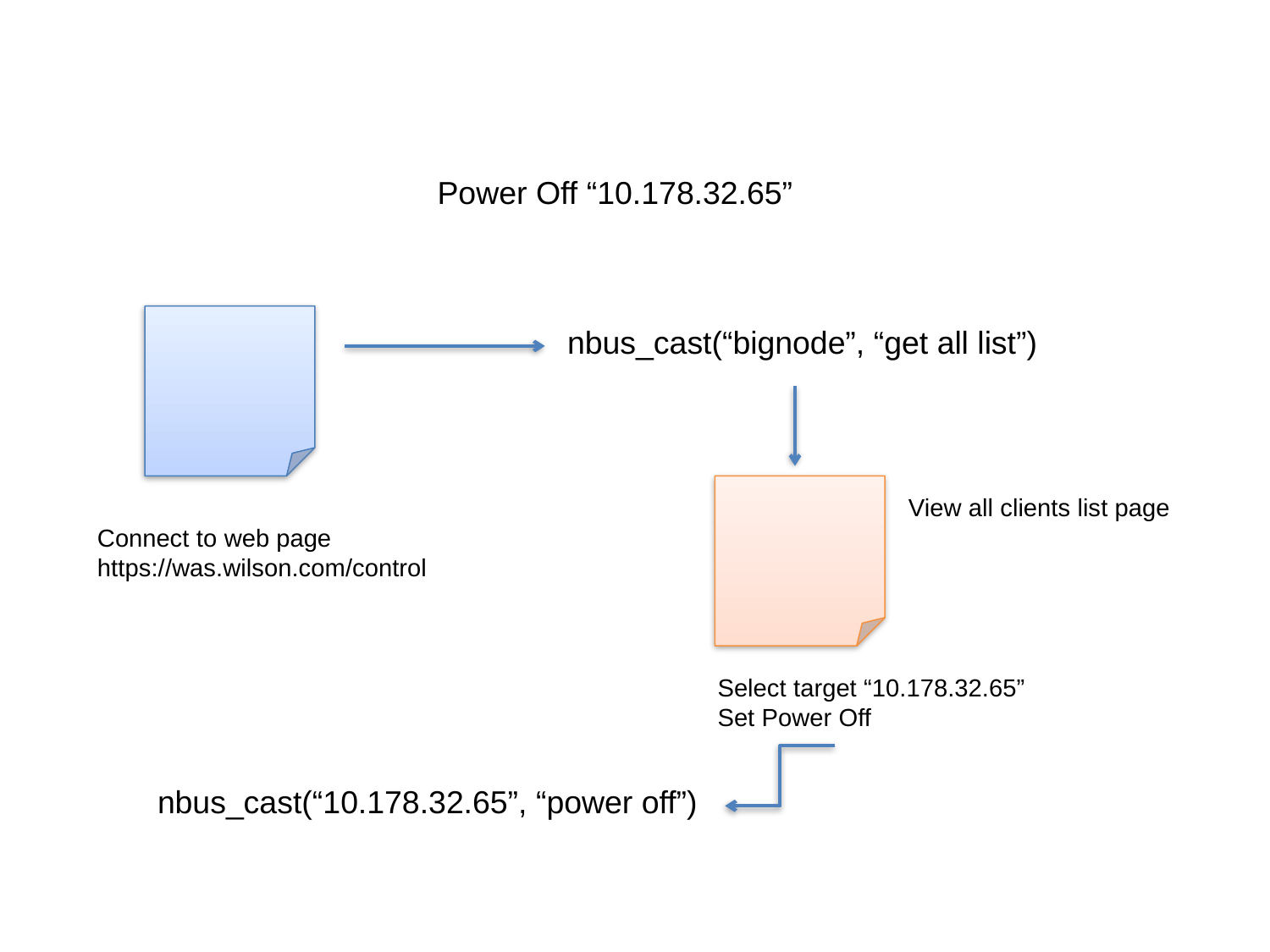

Power Off “10.178.32.65”

nbus_cast(“bignode”, “get all list”)

View all clients list page
Connect to web page
https://was.wilson.com/control
Select target “10.178.32.65”
Set Power Off
nbus_cast(“10.178.32.65”, “power off”)